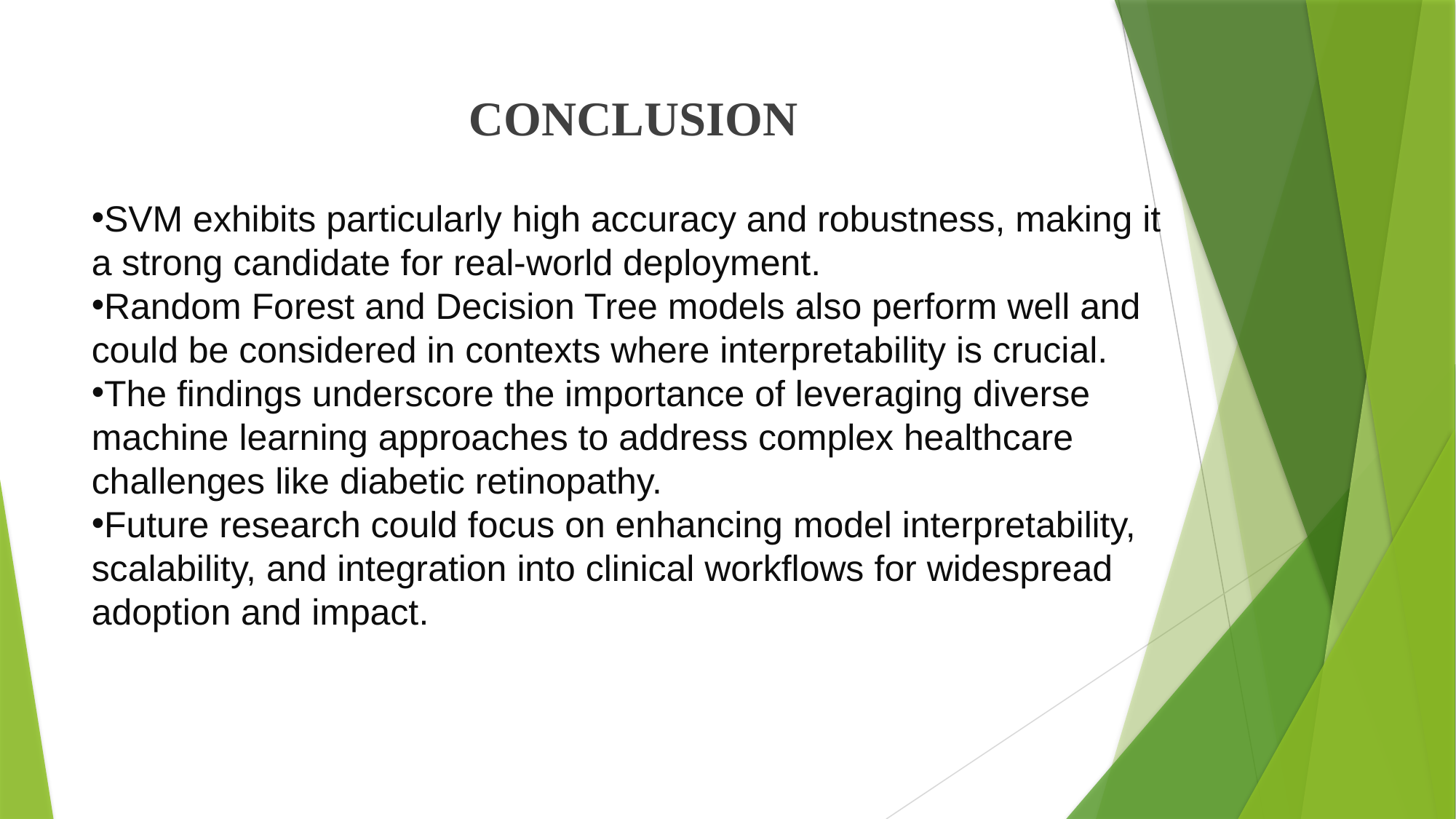

#
CONCLUSION

SVM exhibits particularly high accuracy and robustness, making it a strong candidate for real-world deployment.
Random Forest and Decision Tree models also perform well and could be considered in contexts where interpretability is crucial.
The findings underscore the importance of leveraging diverse machine learning approaches to address complex healthcare challenges like diabetic retinopathy.
Future research could focus on enhancing model interpretability, scalability, and integration into clinical workflows for widespread adoption and impact.